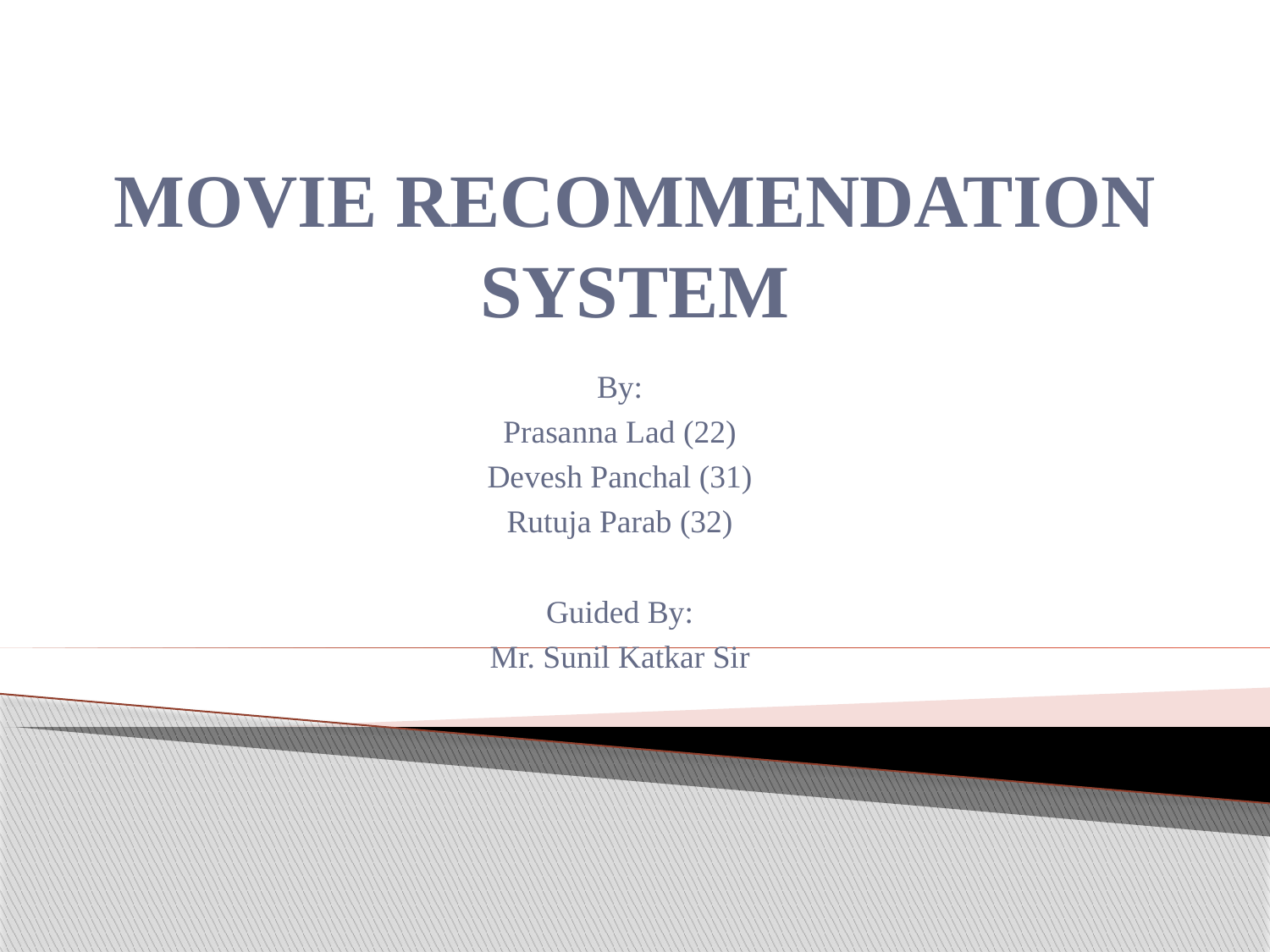

# MOVIE RECOMMENDATION SYSTEM
By:
Prasanna Lad (22)
Devesh Panchal (31)
Rutuja Parab (32)

Guided By:
Mr. Sunil Katkar Sir